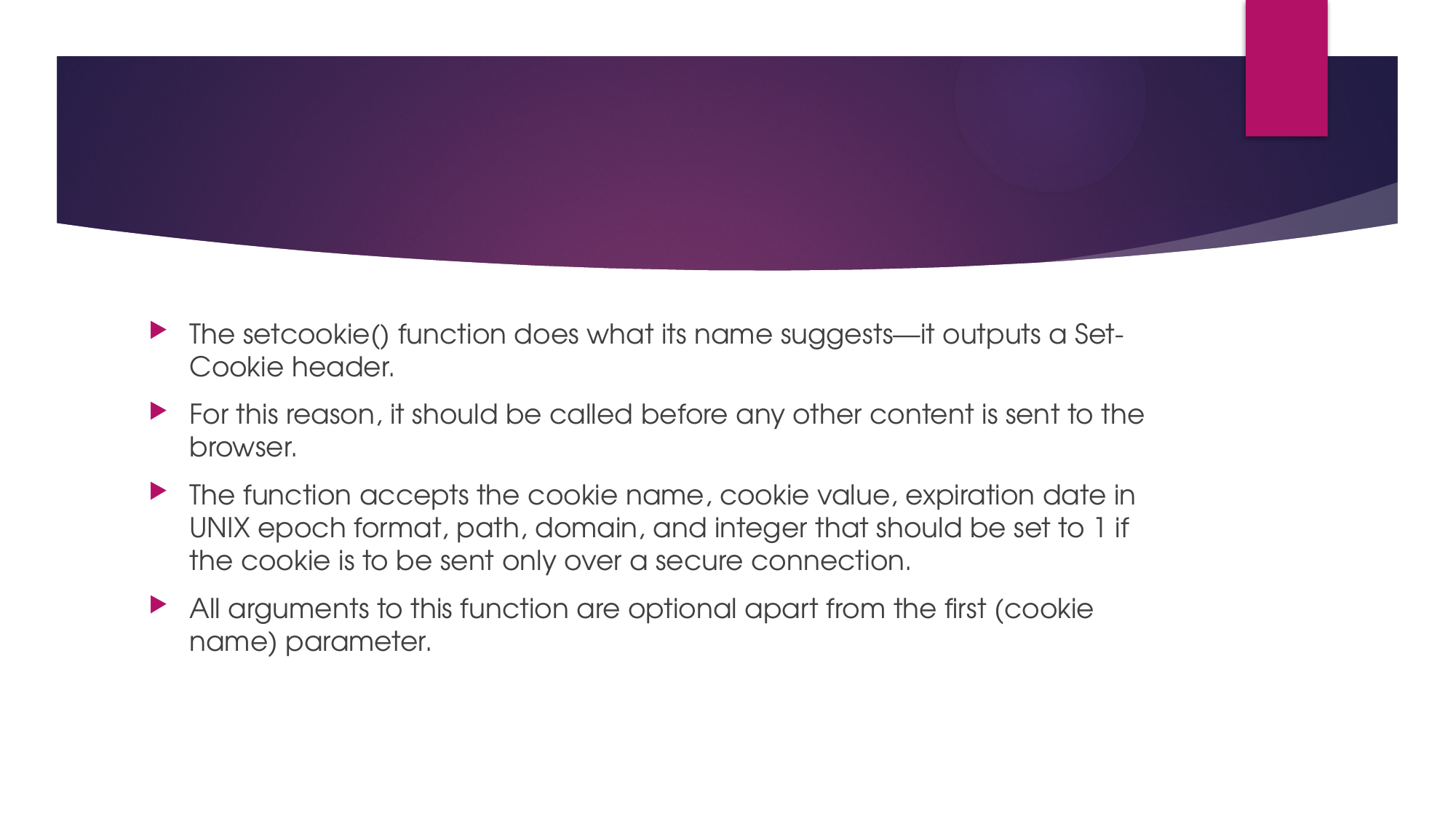

#
The setcookie() function does what its name suggests—it outputs a Set-Cookie header.
For this reason, it should be called before any other content is sent to the browser.
The function accepts the cookie name, cookie value, expiration date in UNIX epoch format, path, domain, and integer that should be set to 1 if the cookie is to be sent only over a secure connection.
All arguments to this function are optional apart from the first (cookie name) parameter.